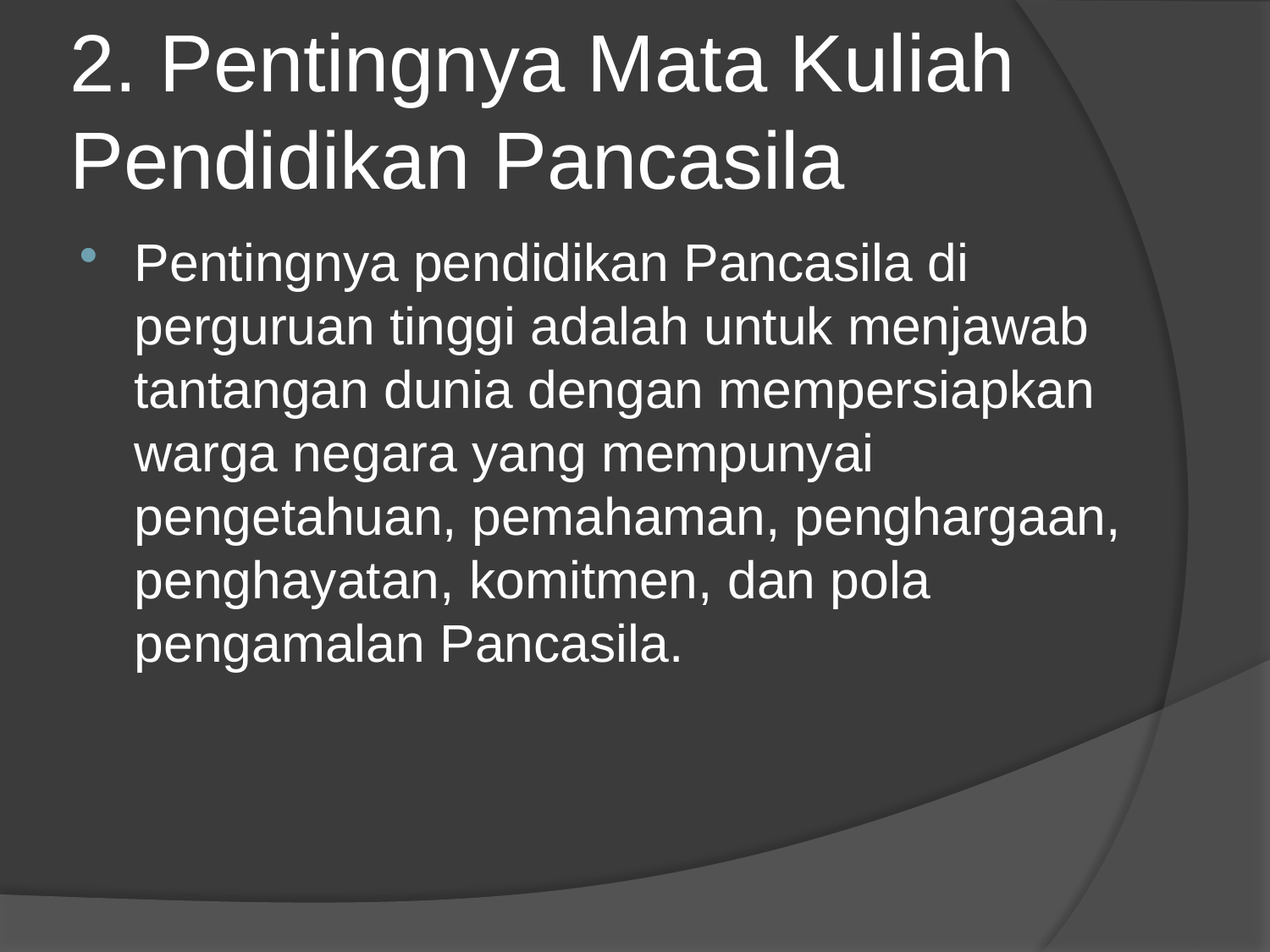

# 2. Pentingnya Mata Kuliah Pendidikan Pancasila
Pentingnya pendidikan Pancasila di perguruan tinggi adalah untuk menjawab tantangan dunia dengan mempersiapkan warga negara yang mempunyai pengetahuan, pemahaman, penghargaan, penghayatan, komitmen, dan pola pengamalan Pancasila.